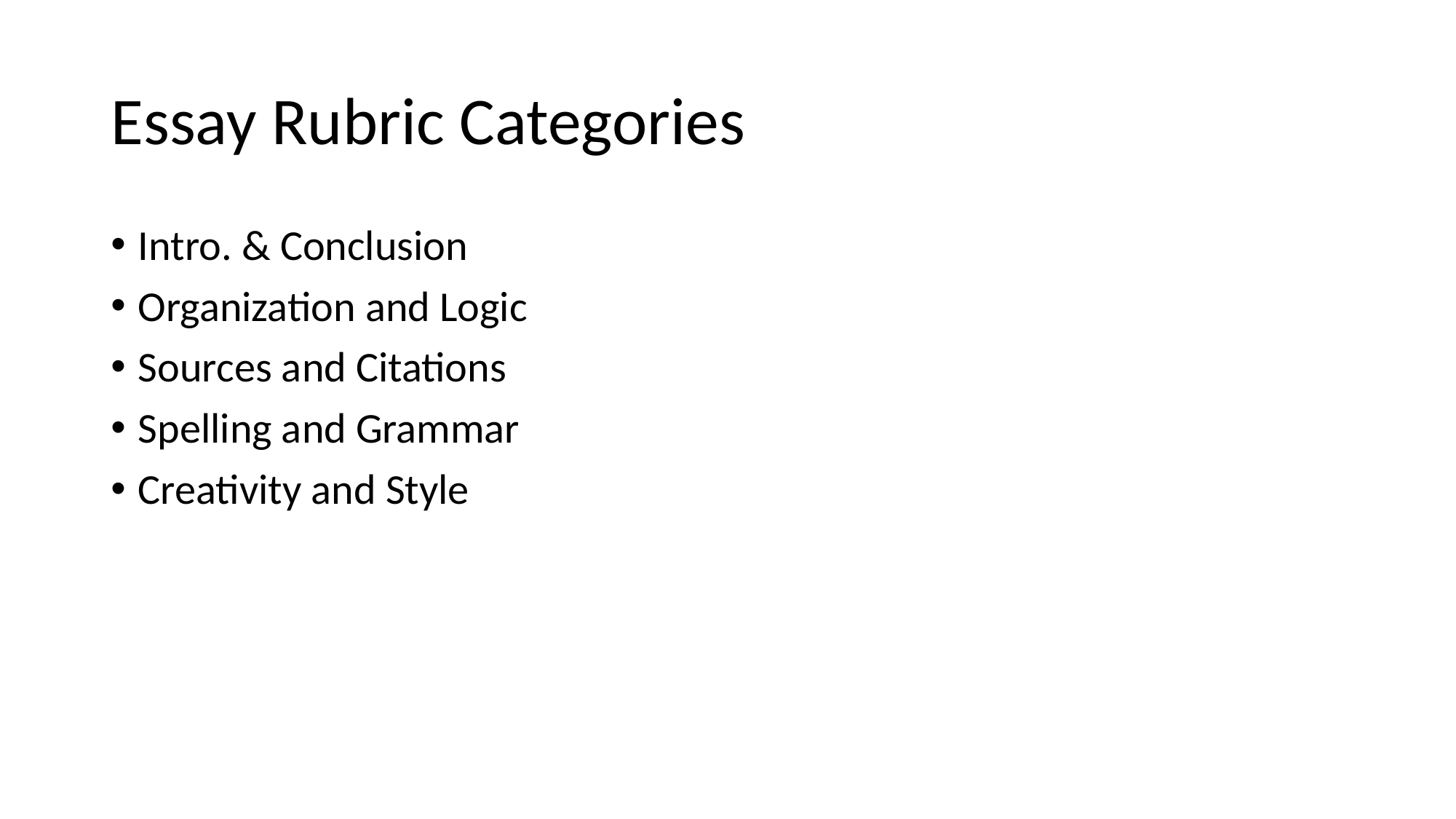

# Essay Rubric Categories
Intro. & Conclusion
Organization and Logic
Sources and Citations
Spelling and Grammar
Creativity and Style